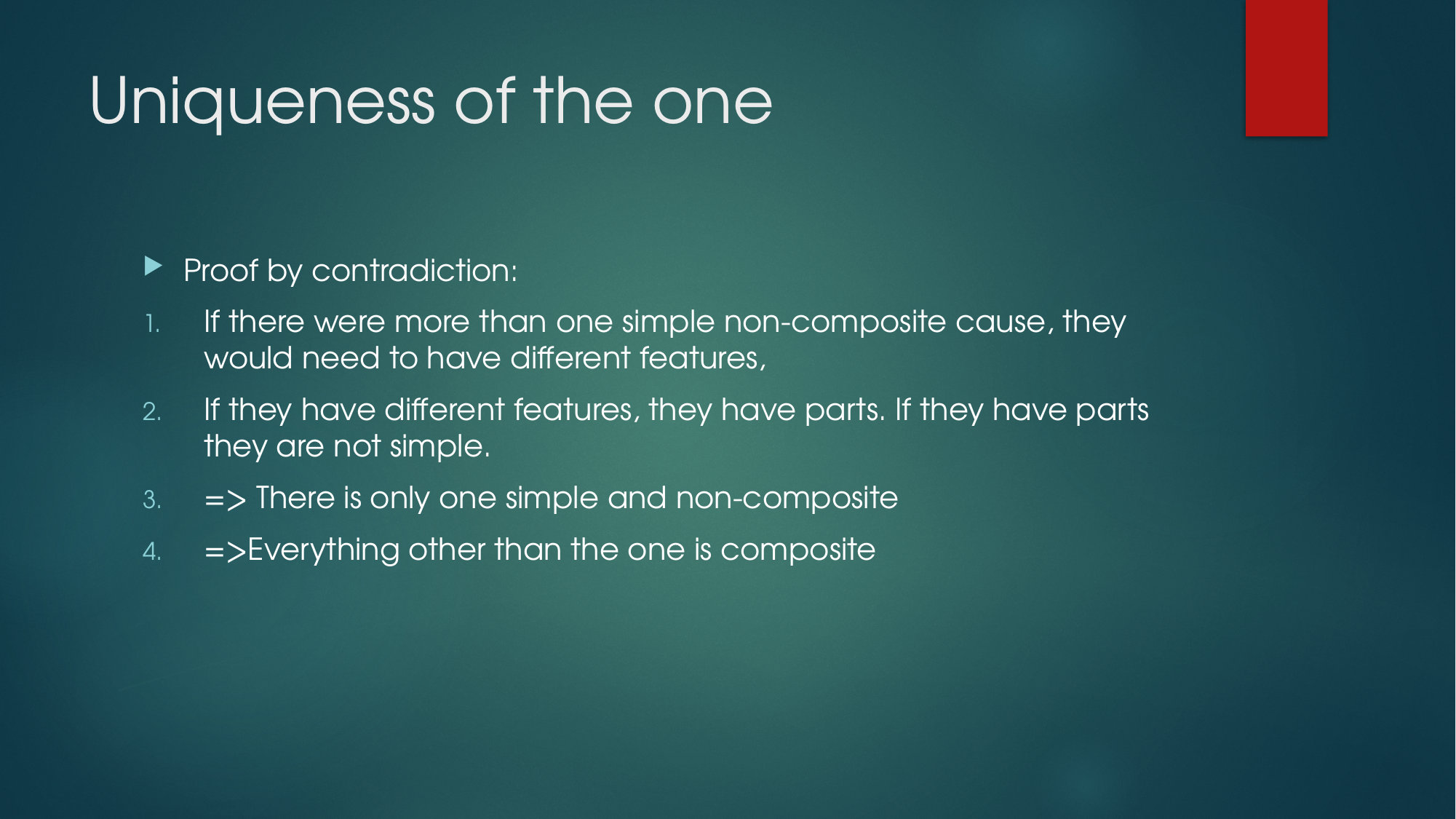

# Uniqueness of the one
Proof by contradiction:
If there were more than one simple non-composite cause, they would need to have different features,
If they have different features, they have parts. If they have parts they are not simple.
=> There is only one simple and non-composite
=>Everything other than the one is composite